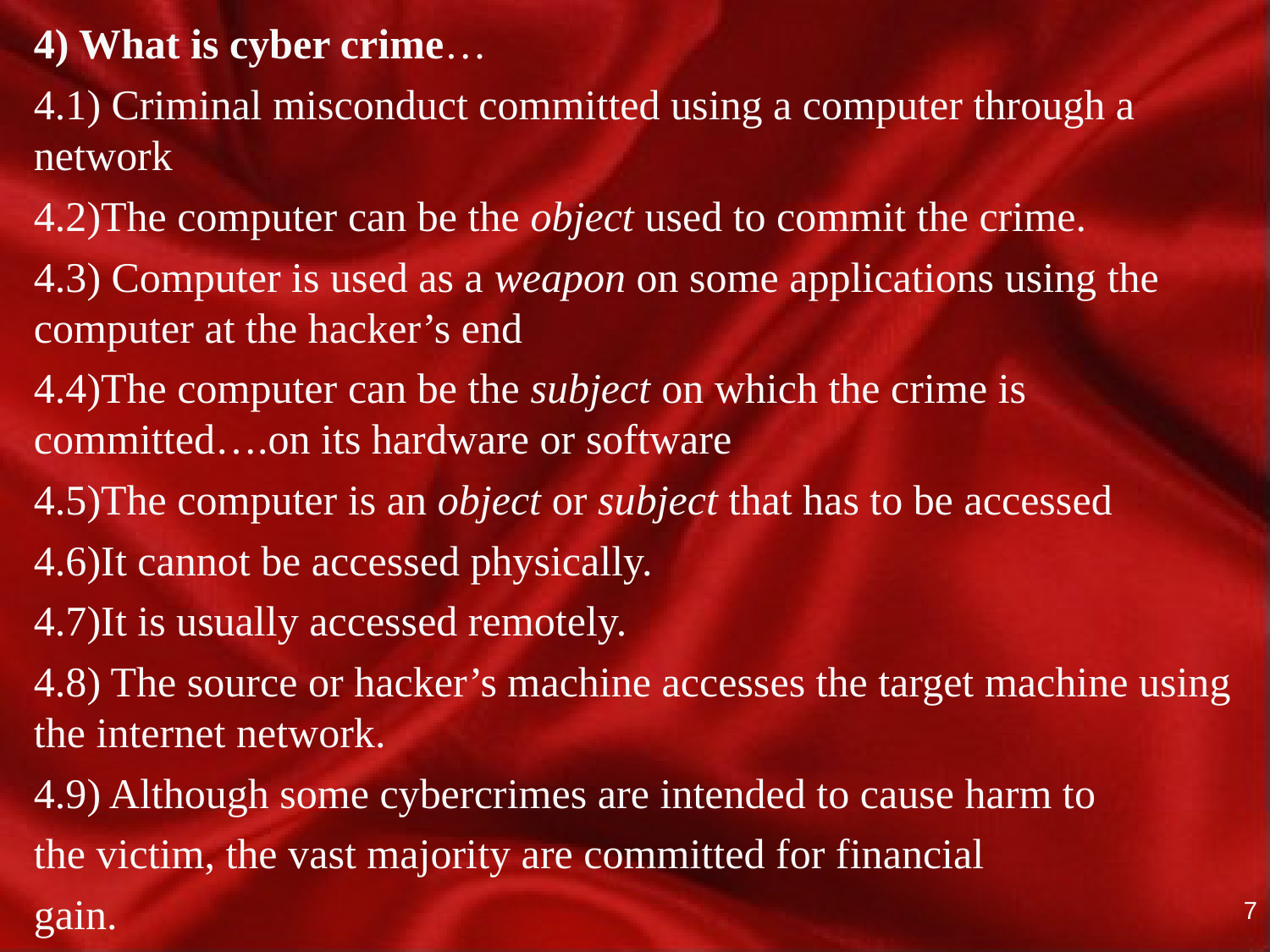

4) What is cyber crime…
4.1) Criminal misconduct committed using a computer through a network
4.2)The computer can be the object used to commit the crime.
4.3) Computer is used as a weapon on some applications using the computer at the hacker’s end
4.4)The computer can be the subject on which the crime is committed….on its hardware or software
4.5)The computer is an object or subject that has to be accessed
4.6)It cannot be accessed physically.
4.7)It is usually accessed remotely.
4.8) The source or hacker’s machine accesses the target machine using the internet network.
4.9) Although some cybercrimes are intended to cause harm to
the victim, the vast majority are committed for financial
gain.

7